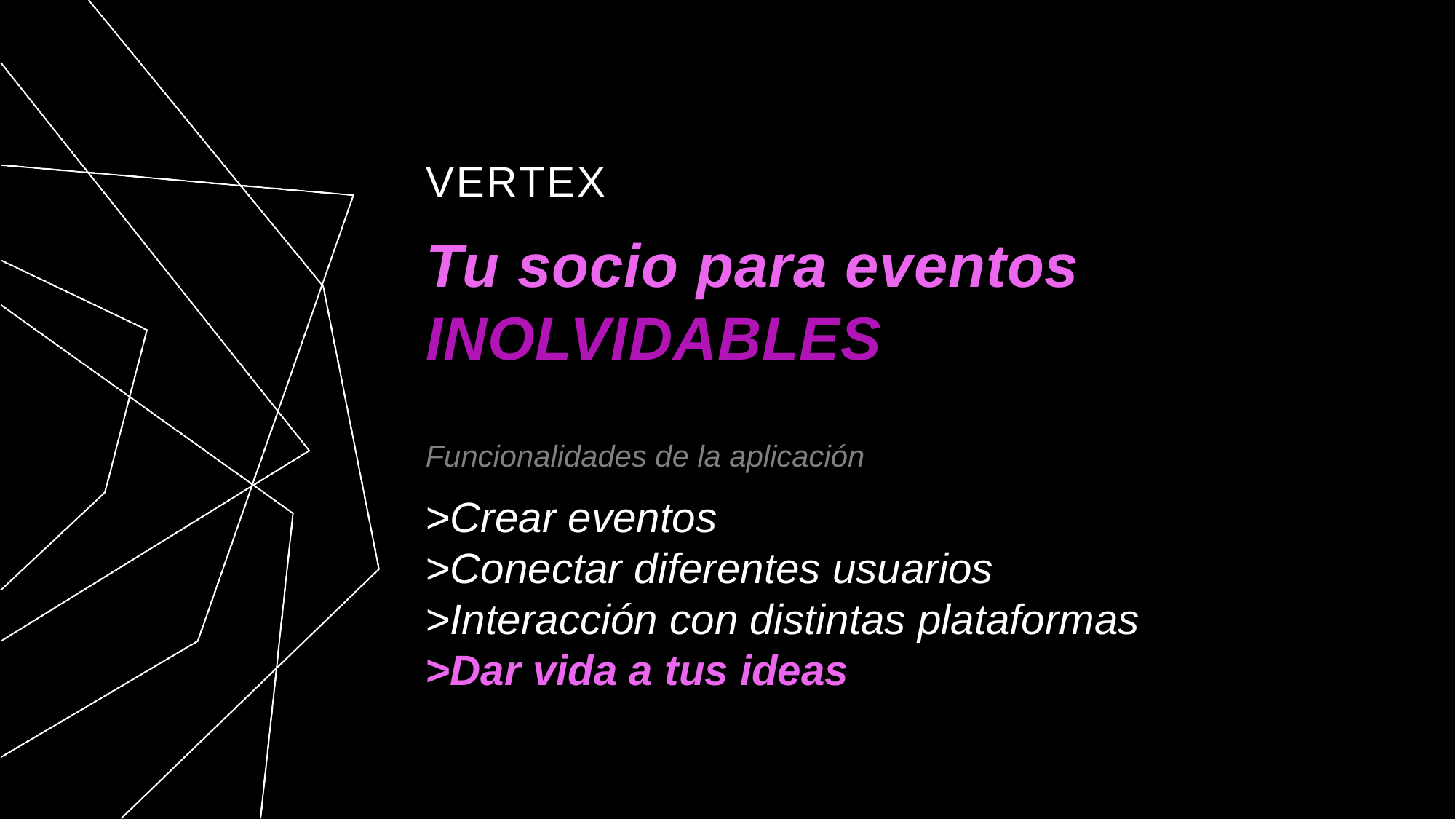

# vertex
Tu socio para eventos
INOLVIDABLES
Funcionalidades de la aplicación

>Crear eventos
>Conectar diferentes usuarios
>Interacción con distintas plataformas
>Dar vida a tus ideas